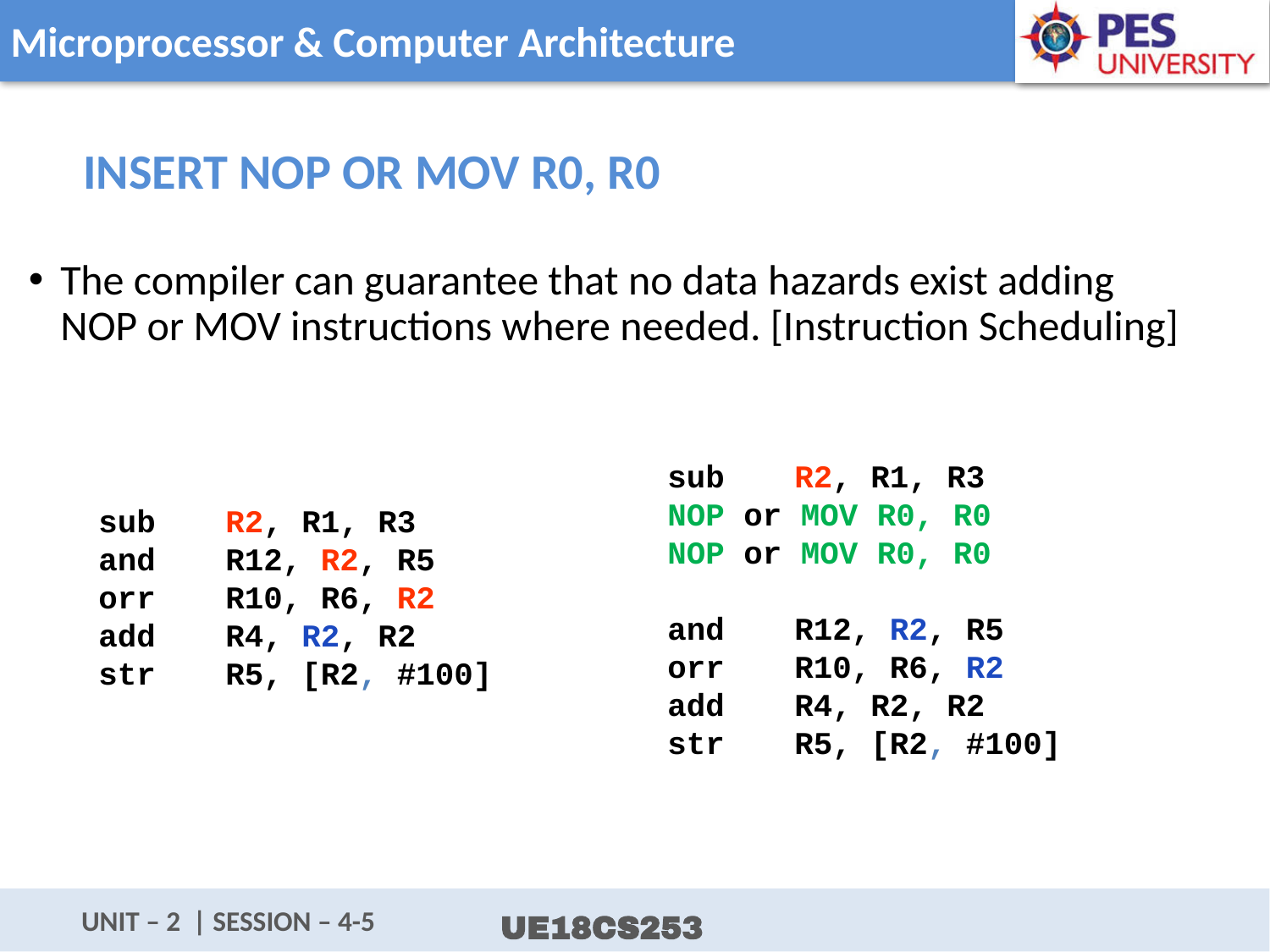

INSERT NOP OR MOV R0, R0
The compiler can guarantee that no data hazards exist adding NOP or MOV instructions where needed. [Instruction Scheduling]
sub	R2, R1, R3
NOP or MOV R0, R0
NOP or MOV R0, R0
and 	R12, R2, R5
orr	R10, R6, R2
add	R4, R2, R2
str	R5, [R2, #100]
sub	R2, R1, R3
and 	R12, R2, R5
orr	R10, R6, R2
add	R4, R2, R2
str	R5, [R2, #100]